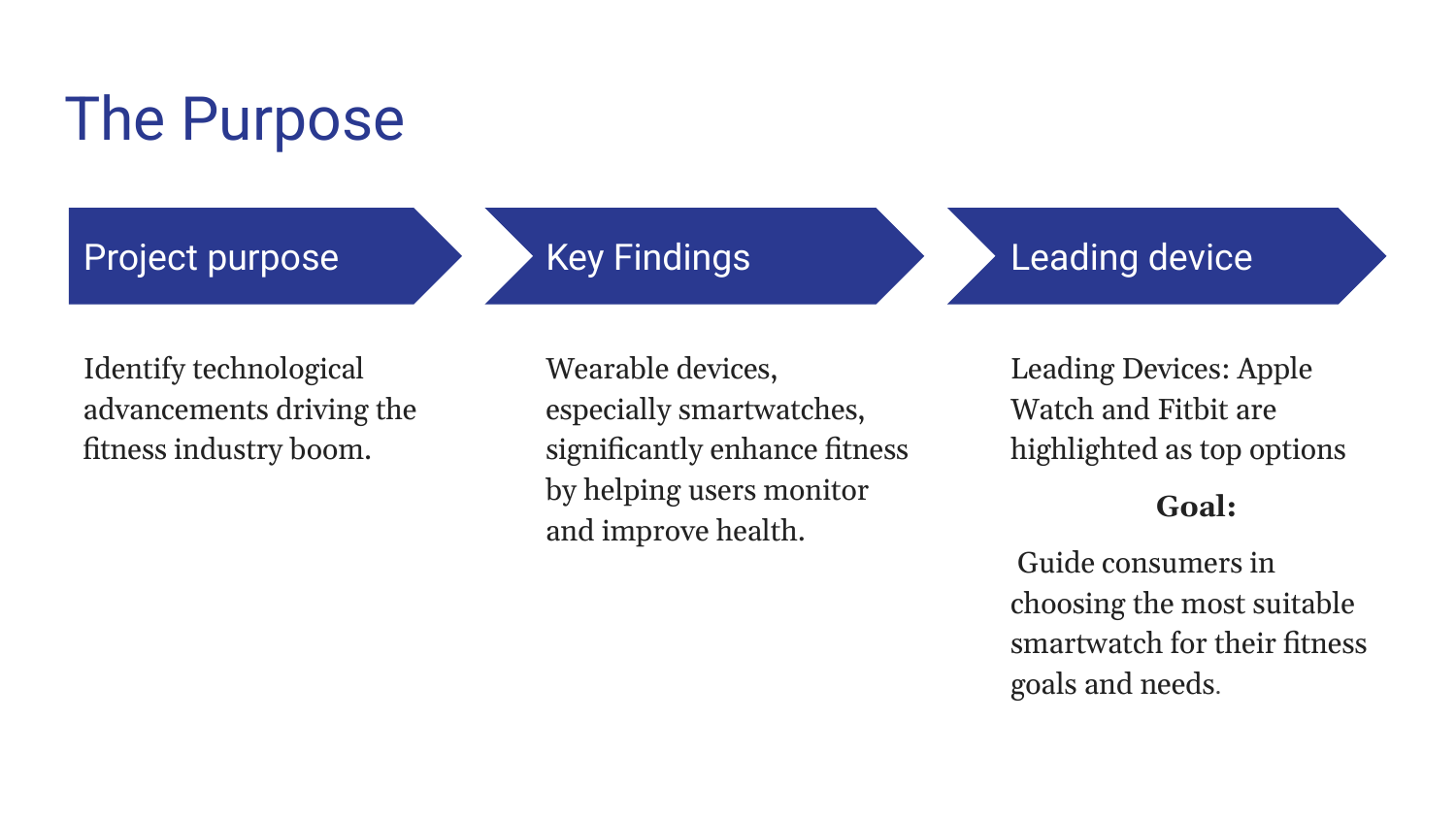

# The Purpose

Project purpose
Key Findings
Leading device
Identify technological advancements driving the fitness industry boom.

Wearable devices, especially smartwatches, significantly enhance fitness by helping users monitor and improve health.
Leading Devices: Apple Watch and Fitbit are highlighted as top options
Goal:
 Guide consumers in choosing the most suitable smartwatch for their fitness goals and needs.